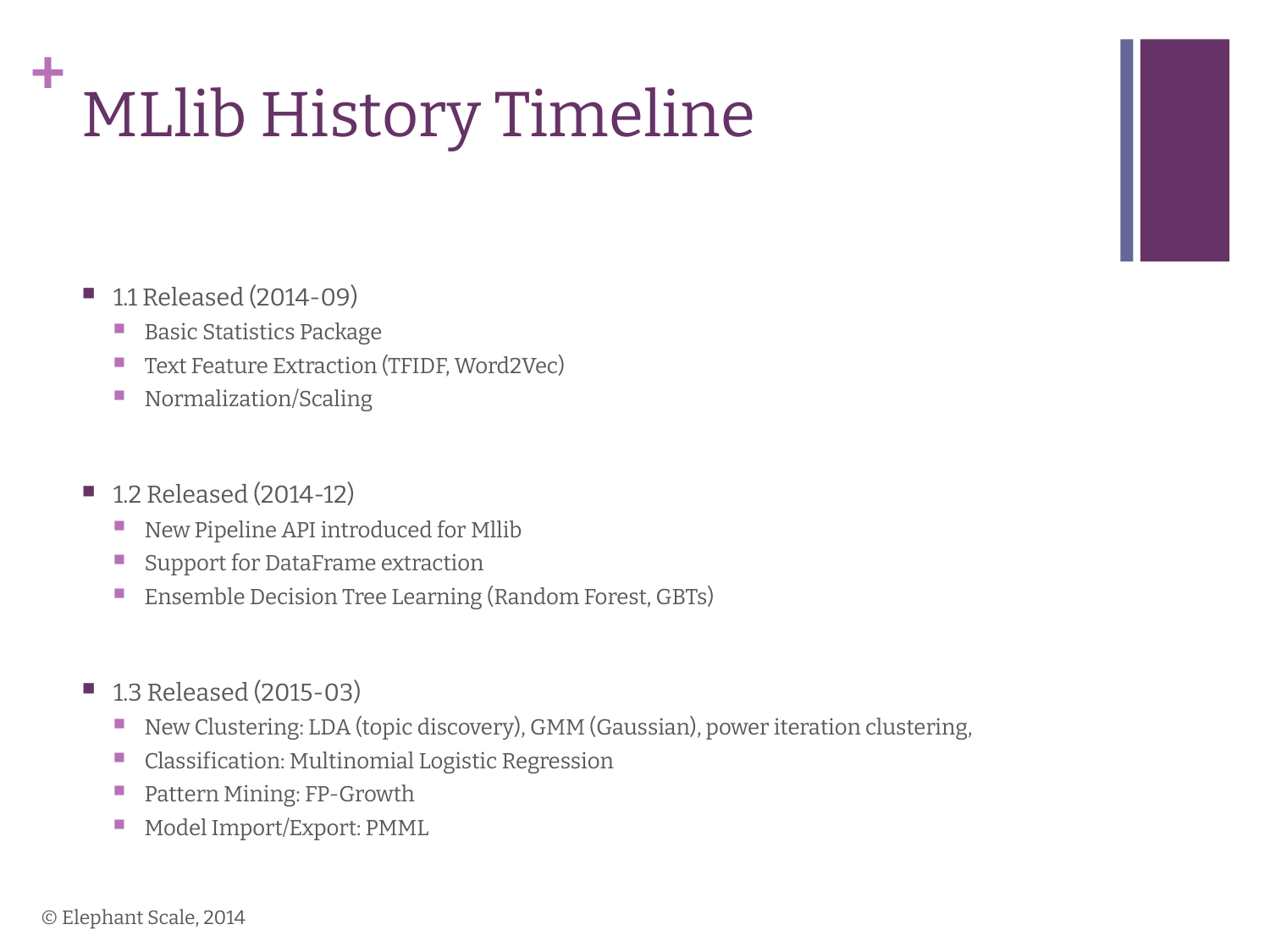

# MLlib History Timeline
1.1 Released (2014-09)
Basic Statistics Package
Text Feature Extraction (TFIDF, Word2Vec)
Normalization/Scaling

1.2 Released (2014-12)
New Pipeline API introduced for Mllib
Support for DataFrame extraction
Ensemble Decision Tree Learning (Random Forest, GBTs)

1.3 Released (2015-03)
New Clustering: LDA (topic discovery), GMM (Gaussian), power iteration clustering,
Classification: Multinomial Logistic Regression
Pattern Mining: FP-Growth
Model Import/Export: PMML
© Elephant Scale, 2014